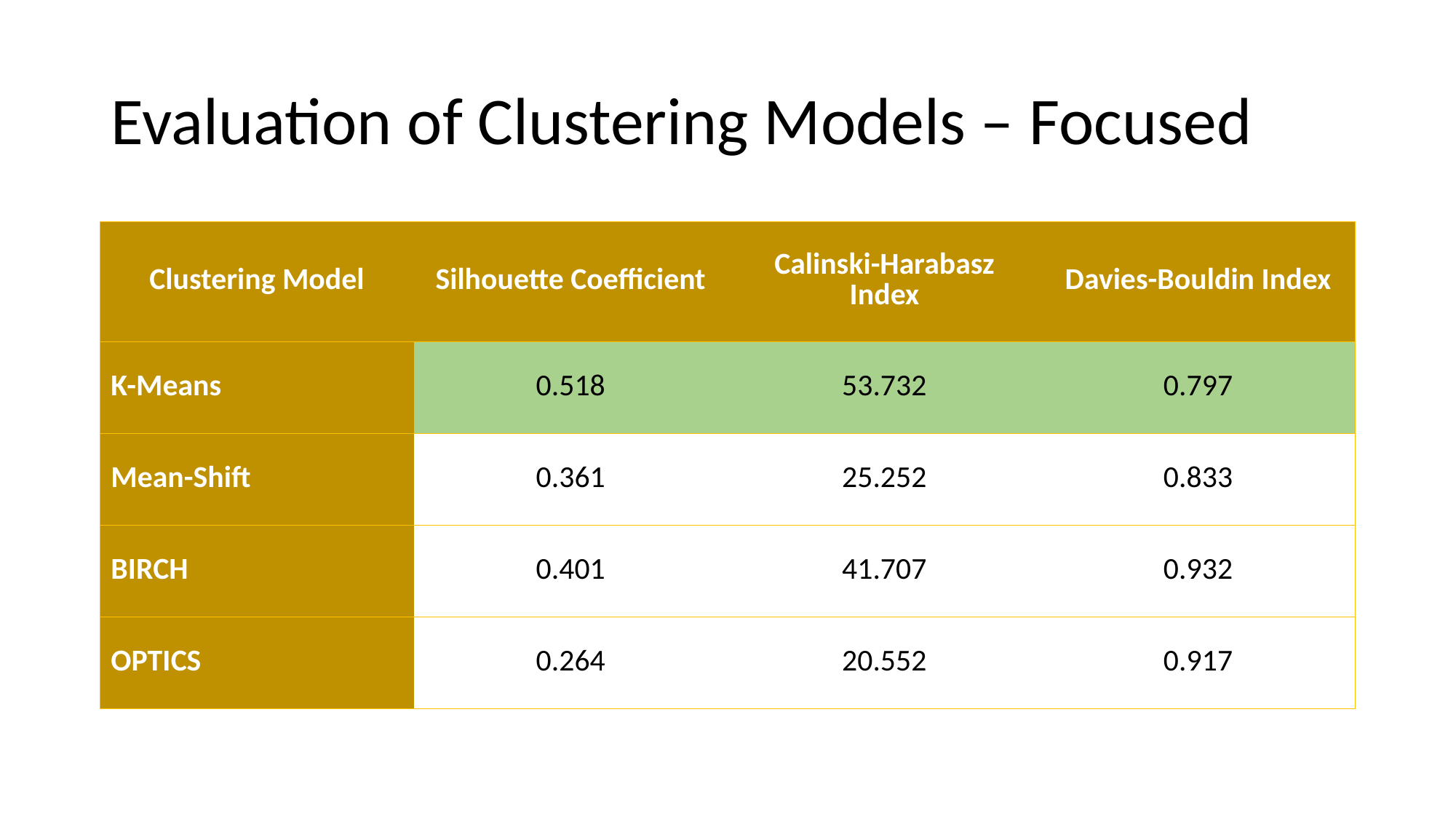

# Evaluation of Clustering Models – Focused
| Clustering Model | Silhouette Coefficient | Calinski-Harabasz Index | Davies-Bouldin Index |
| --- | --- | --- | --- |
| K-Means | 0.518 | 53.732 | 0.797 |
| Mean-Shift | 0.361 | 25.252 | 0.833 |
| BIRCH | 0.401 | 41.707 | 0.932 |
| OPTICS | 0.264 | 20.552 | 0.917 |